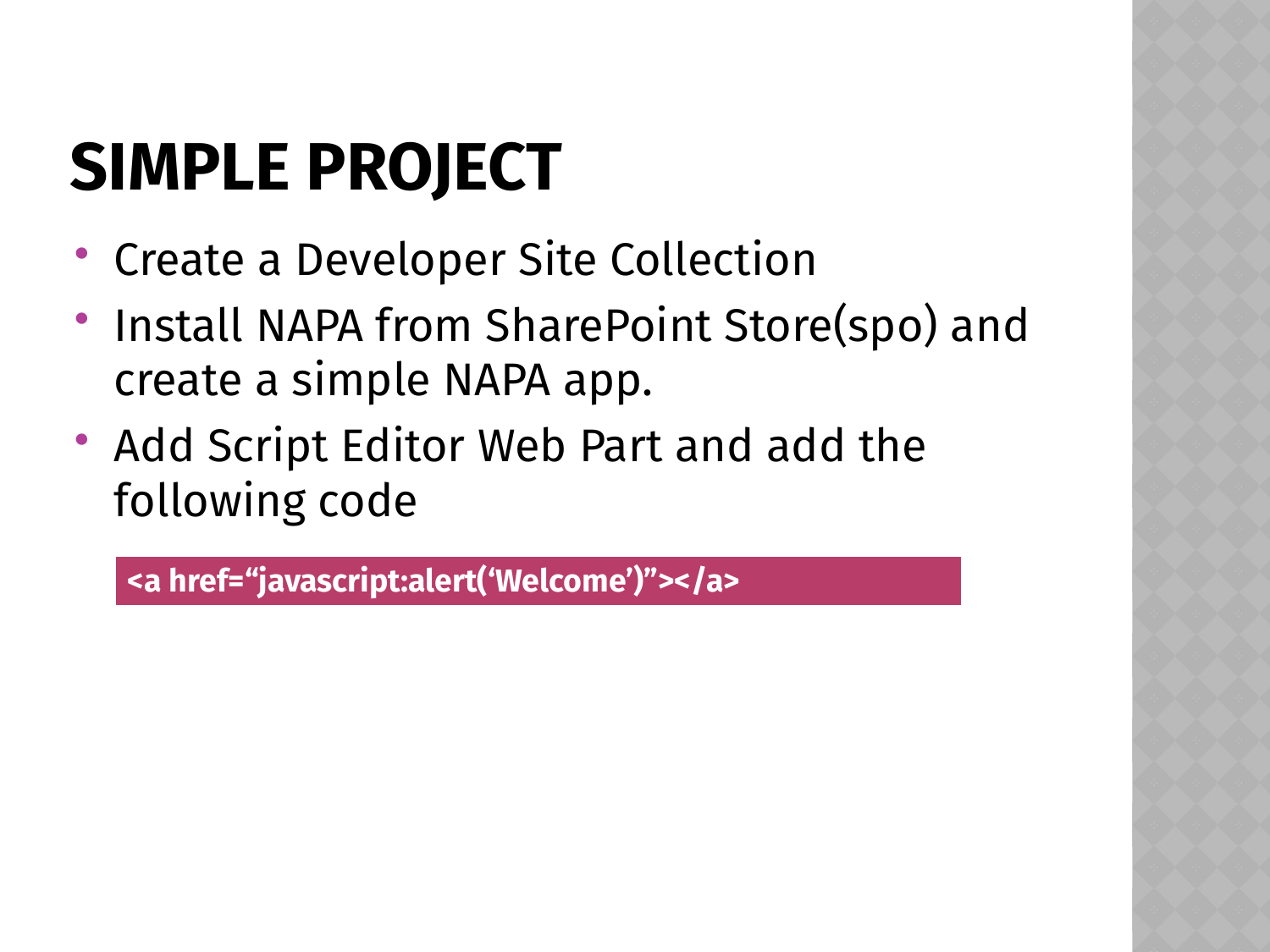

# Simple project
Create a Developer Site Collection
Install NAPA from SharePoint Store(spo) and create a simple NAPA app.
Add Script Editor Web Part and add the following code

| <a href=“javascript:alert(‘Welcome’)”></a> |
| --- |